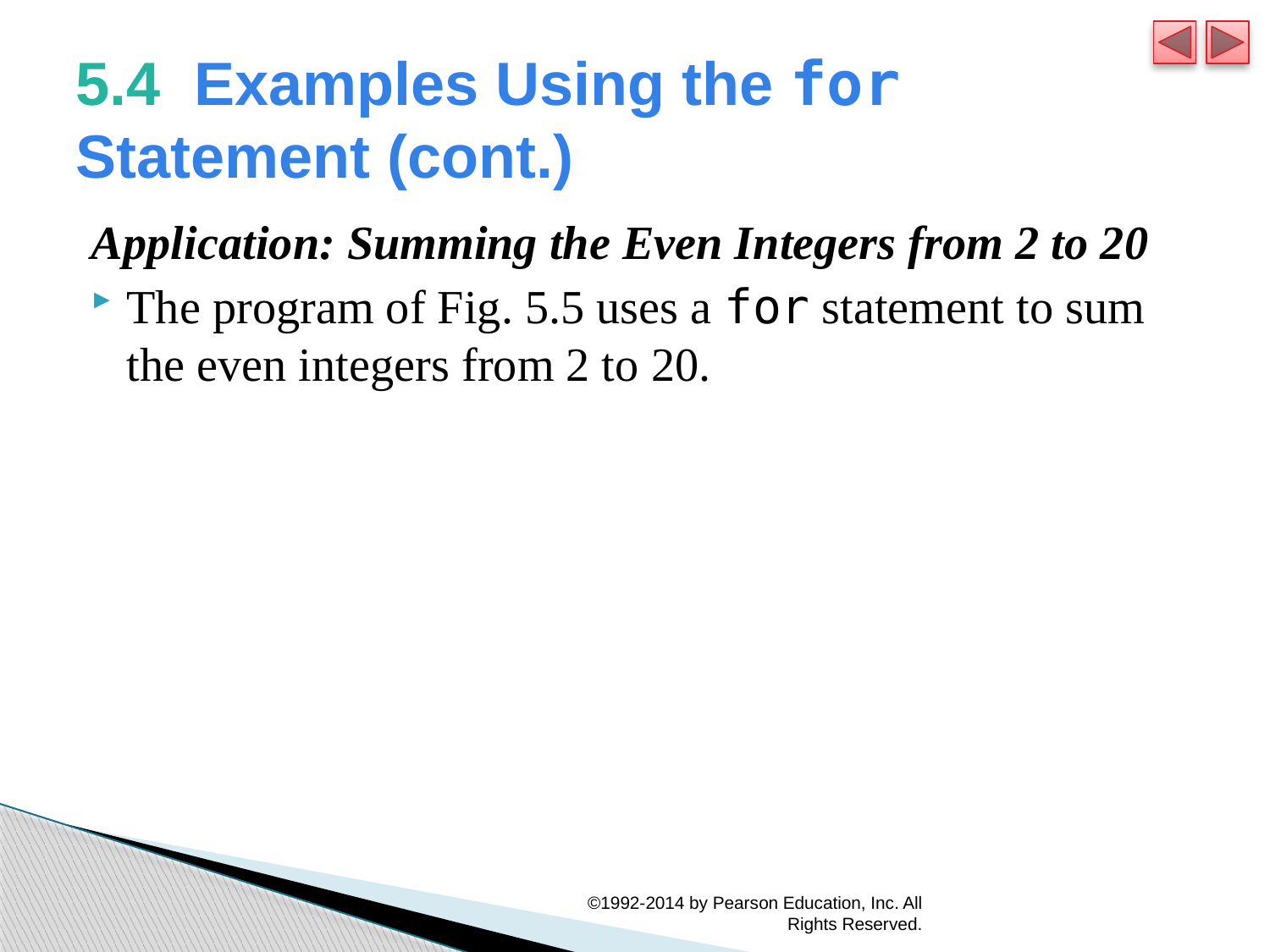

# 5.4  Examples Using the for Statement (cont.)
Application: Summing the Even Integers from 2 to 20
The program of Fig. 5.5 uses a for statement to sum the even integers from 2 to 20.
©1992-2014 by Pearson Education, Inc. All Rights Reserved.